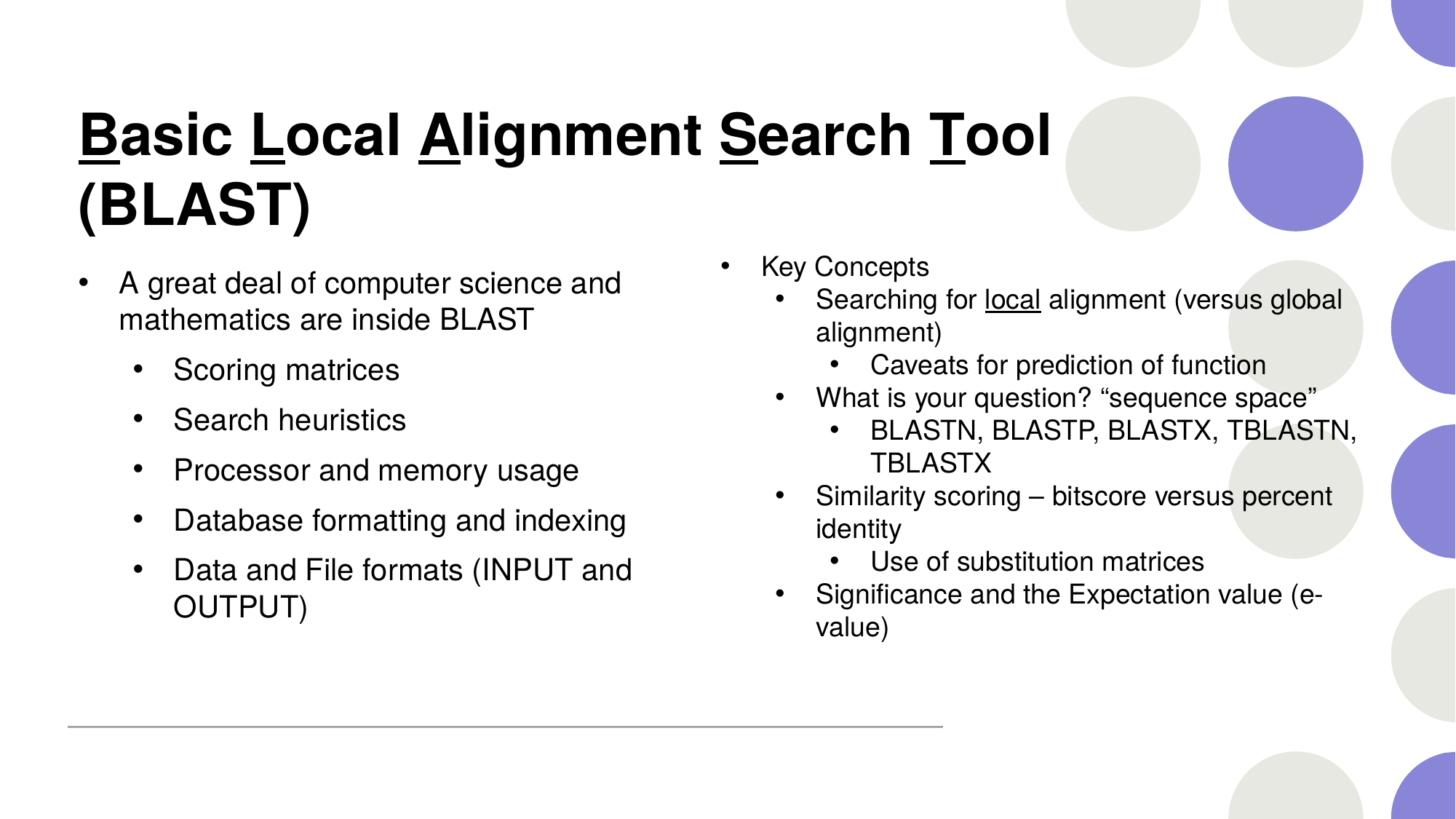

# Basic Local Alignment Search Tool (BLAST)
Key Concepts
Searching for local alignment (versus global alignment)
Caveats for prediction of function
What is your question? “sequence space”
BLASTN, BLASTP, BLASTX, TBLASTN, TBLASTX
Similarity scoring – bitscore versus percent identity
Use of substitution matrices
Significance and the Expectation value (e-value)
A great deal of computer science and mathematics are inside BLAST
Scoring matrices
Search heuristics
Processor and memory usage
Database formatting and indexing
Data and File formats (INPUT and OUTPUT)